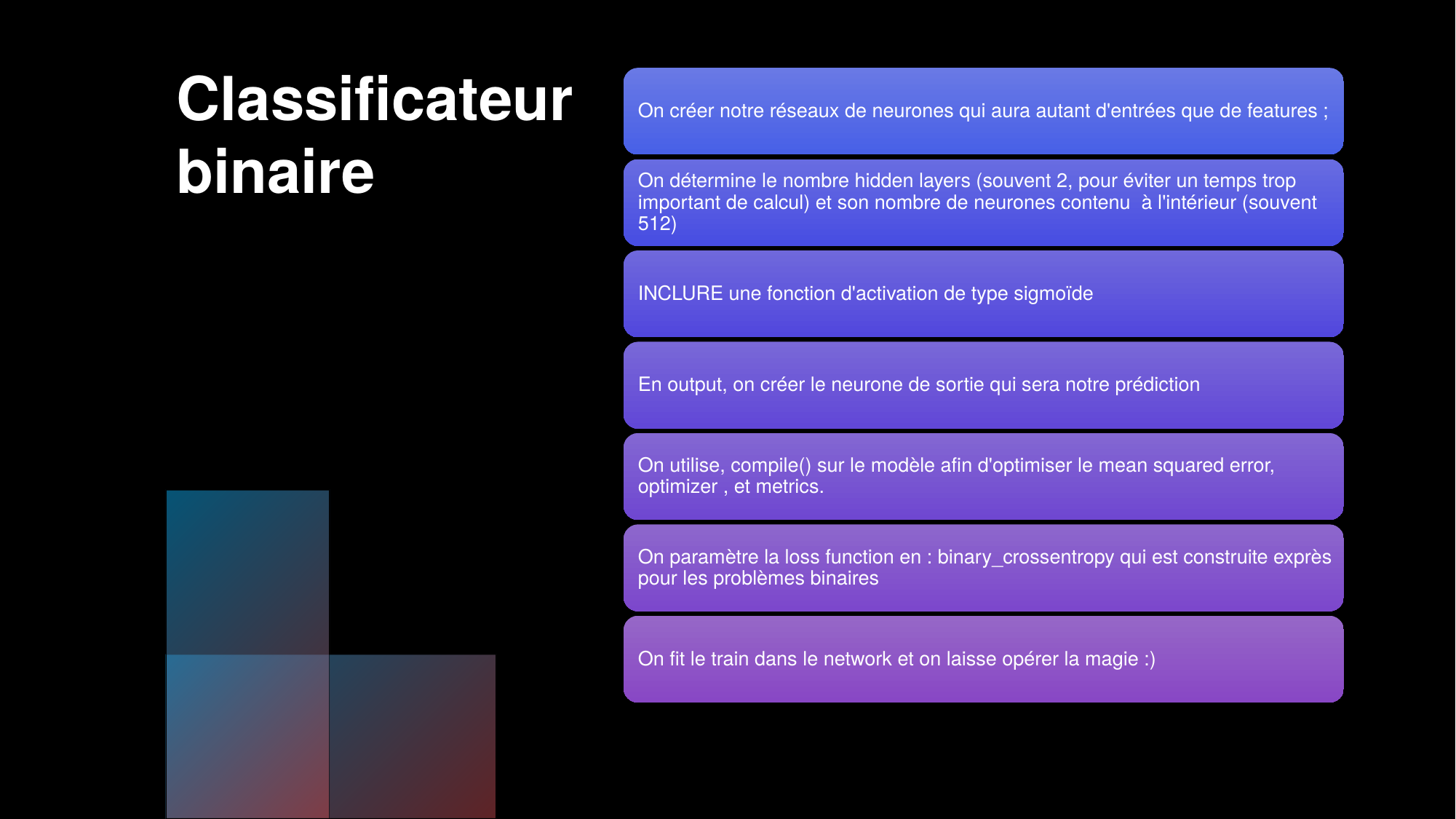

On créer notre réseaux de neurones qui aura autant d'entrées que de features ;
On détermine le nombre hidden layers (souvent 2, pour éviter un temps trop important de calcul) et son nombre de neurones contenu  à l'intérieur (souvent 512)
INCLURE une fonction d'activation de type sigmoïde
En output, on créer le neurone de sortie qui sera notre prédiction
On utilise, compile() sur le modèle afin d'optimiser le mean squared error, optimizer , et metrics.
On paramètre la loss function en : binary_crossentropy qui est construite exprès pour les problèmes binaires
On fit le train dans le network et on laisse opérer la magie :)
# Classificateur binaire